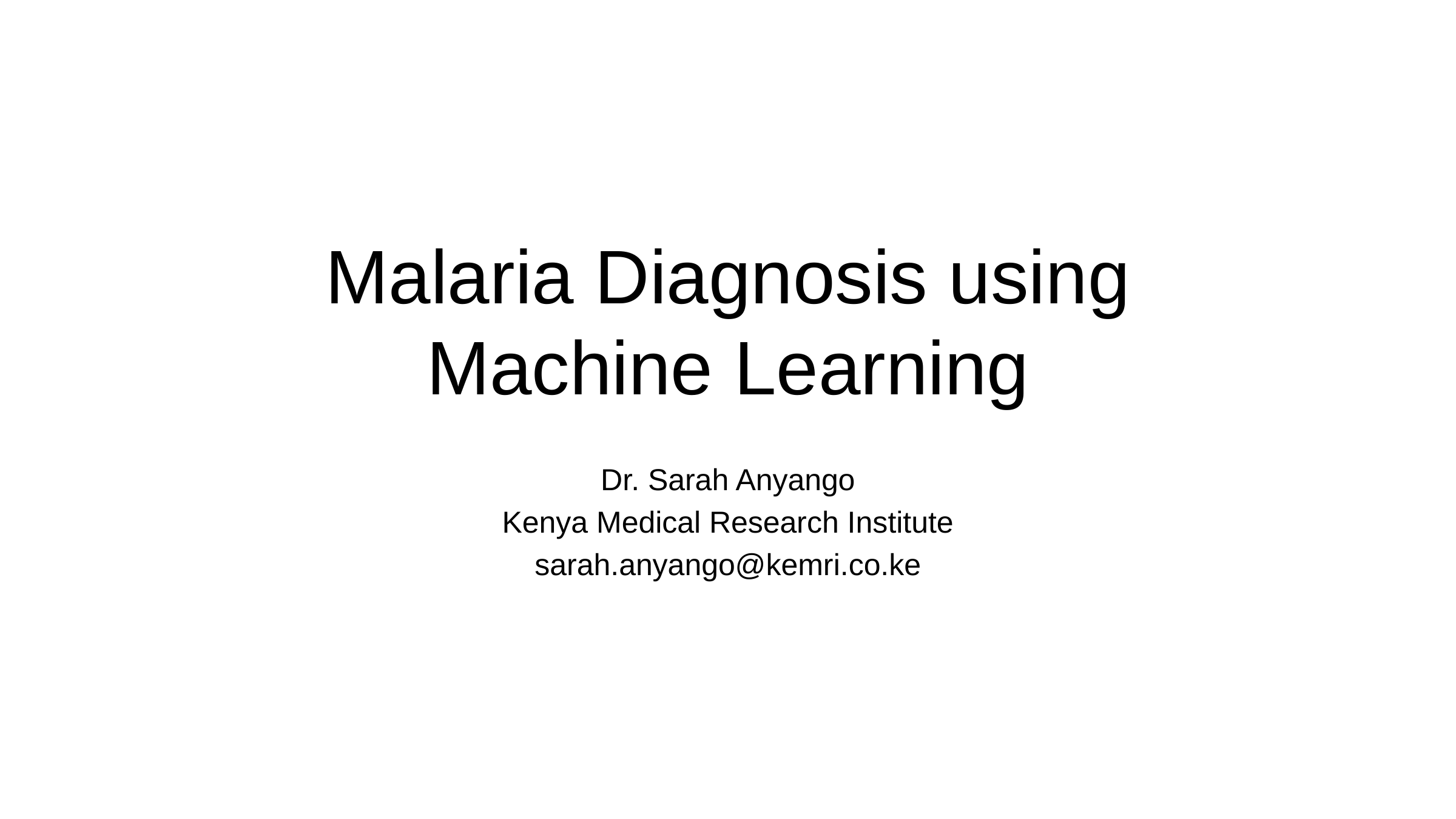

# Malaria Diagnosis using Machine Learning
Dr. Sarah Anyango
Kenya Medical Research Institute
sarah.anyango@kemri.co.ke